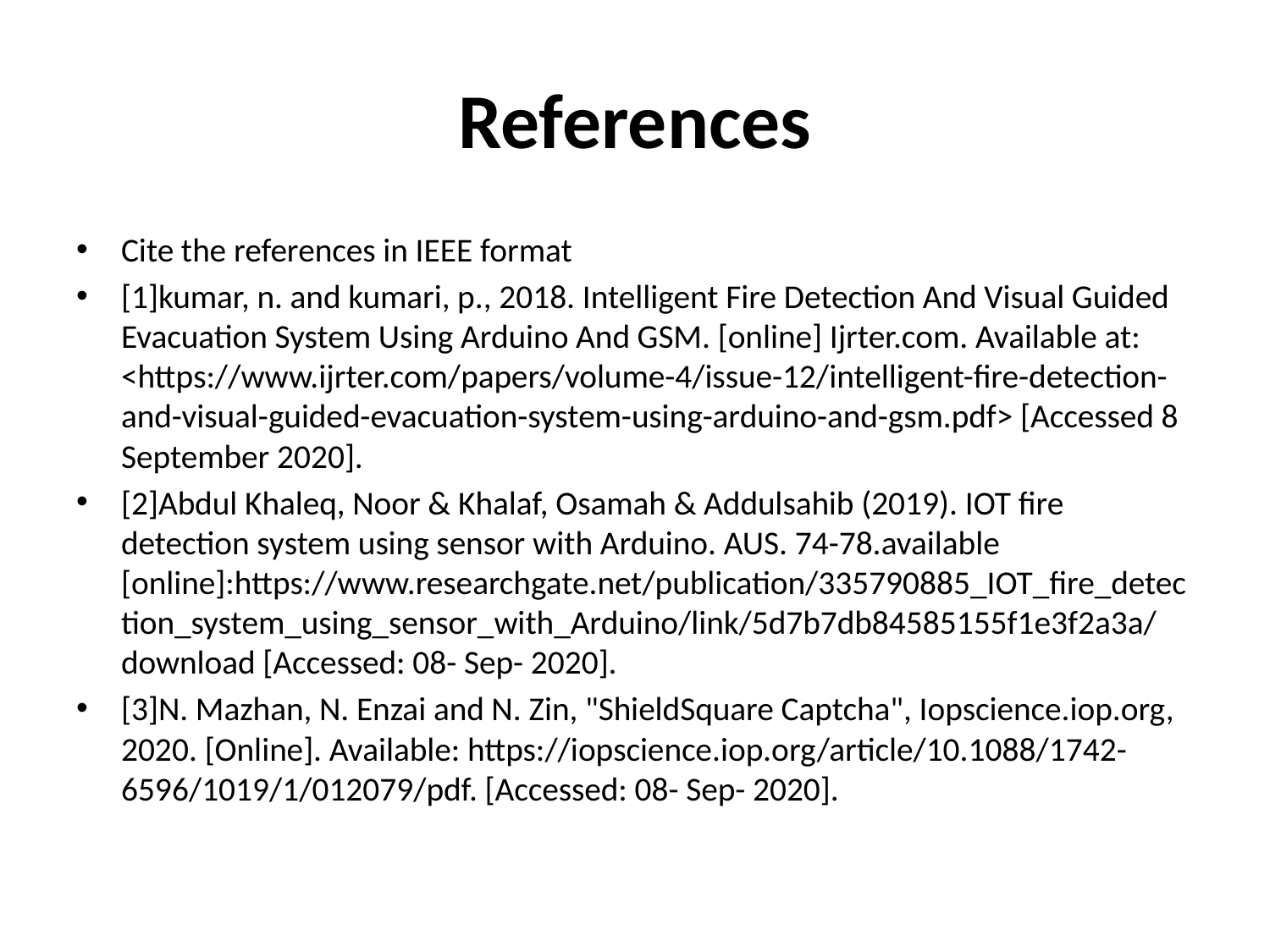

# References
Cite the references in IEEE format
[1]kumar, n. and kumari, p., 2018. Intelligent Fire Detection And Visual Guided Evacuation System Using Arduino And GSM. [online] Ijrter.com. Available at: <https://www.ijrter.com/papers/volume-4/issue-12/intelligent-fire-detection-and-visual-guided-evacuation-system-using-arduino-and-gsm.pdf> [Accessed 8 September 2020].
[2]Abdul Khaleq, Noor & Khalaf, Osamah & Addulsahib (2019). IOT fire detection system using sensor with Arduino. AUS. 74-78.available [online]:https://www.researchgate.net/publication/335790885_IOT_fire_detection_system_using_sensor_with_Arduino/link/5d7b7db84585155f1e3f2a3a/download [Accessed: 08- Sep- 2020].
[3]N. Mazhan, N. Enzai and N. Zin, "ShieldSquare Captcha", Iopscience.iop.org, 2020. [Online]. Available: https://iopscience.iop.org/article/10.1088/1742-6596/1019/1/012079/pdf. [Accessed: 08- Sep- 2020].